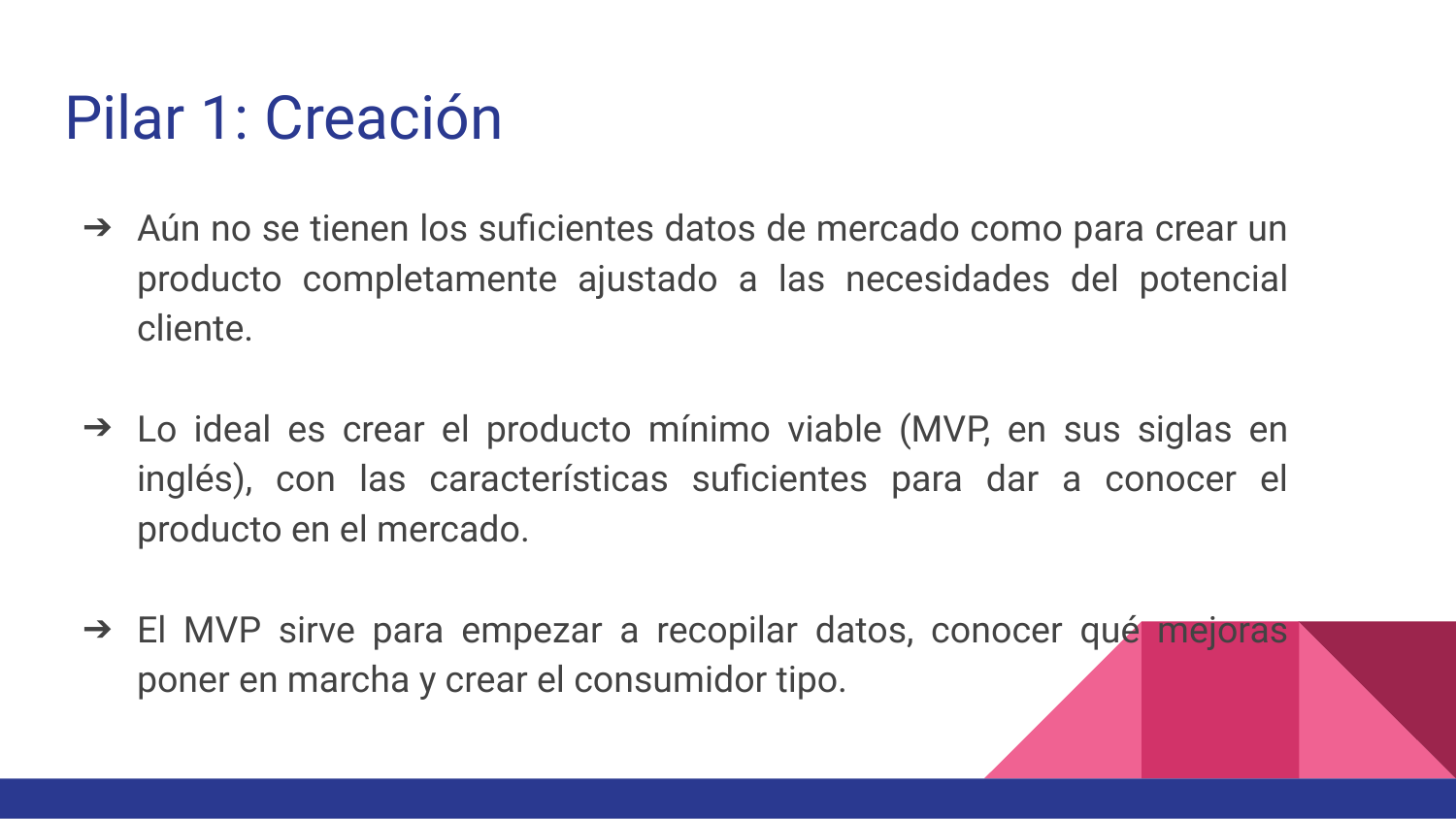

# Pilar 1: Creación
Aún no se tienen los suficientes datos de mercado como para crear un producto completamente ajustado a las necesidades del potencial cliente.

Lo ideal es crear el producto mínimo viable (MVP, en sus siglas en inglés), con las características suficientes para dar a conocer el producto en el mercado.

El MVP sirve para empezar a recopilar datos, conocer qué mejoras poner en marcha y crear el consumidor tipo.